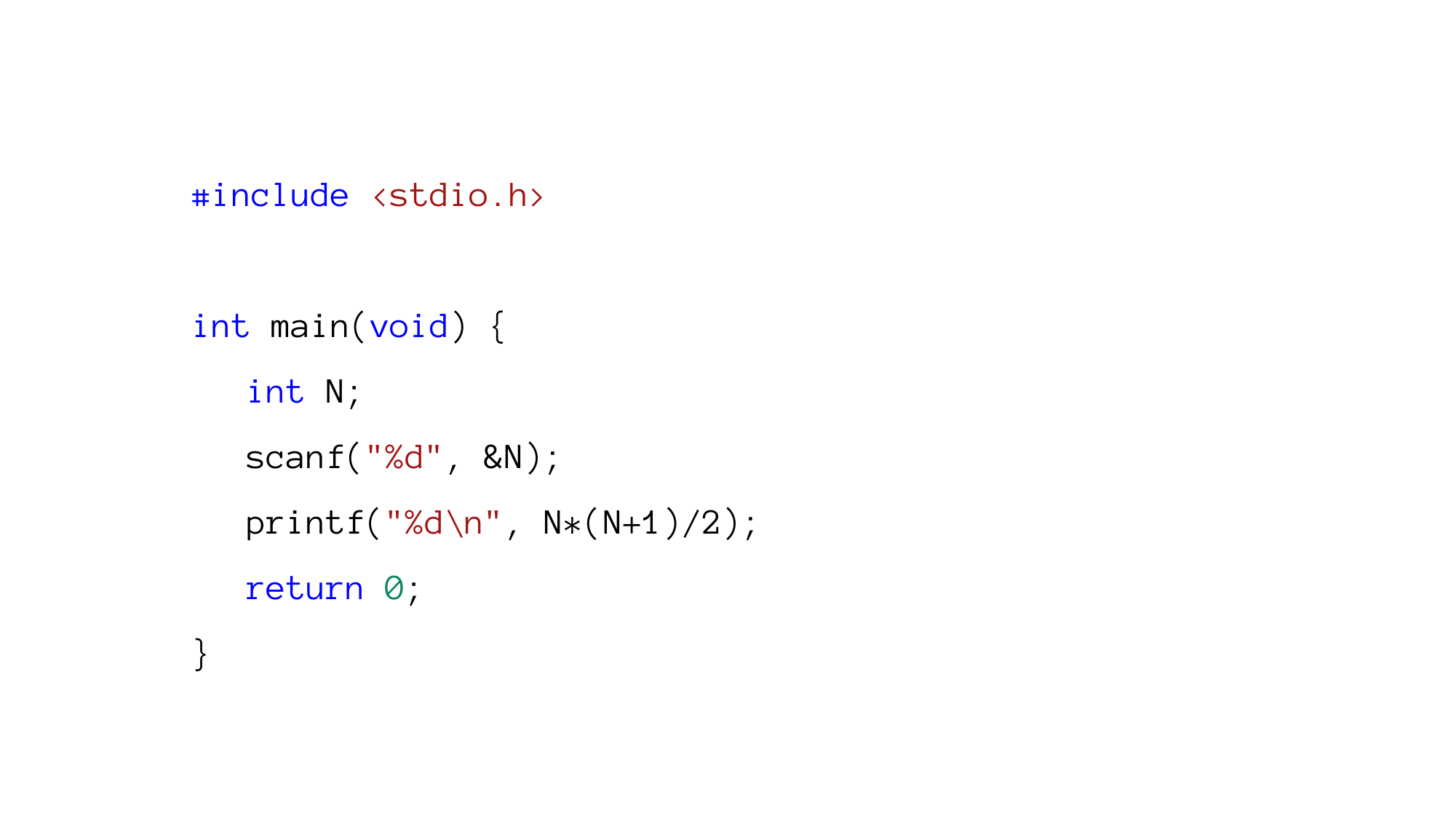

#include <stdio.h>

int main(void) {
int N;
scanf("%d", &N);
printf("%d\n", N*(N+1)/2);
return 0;
}